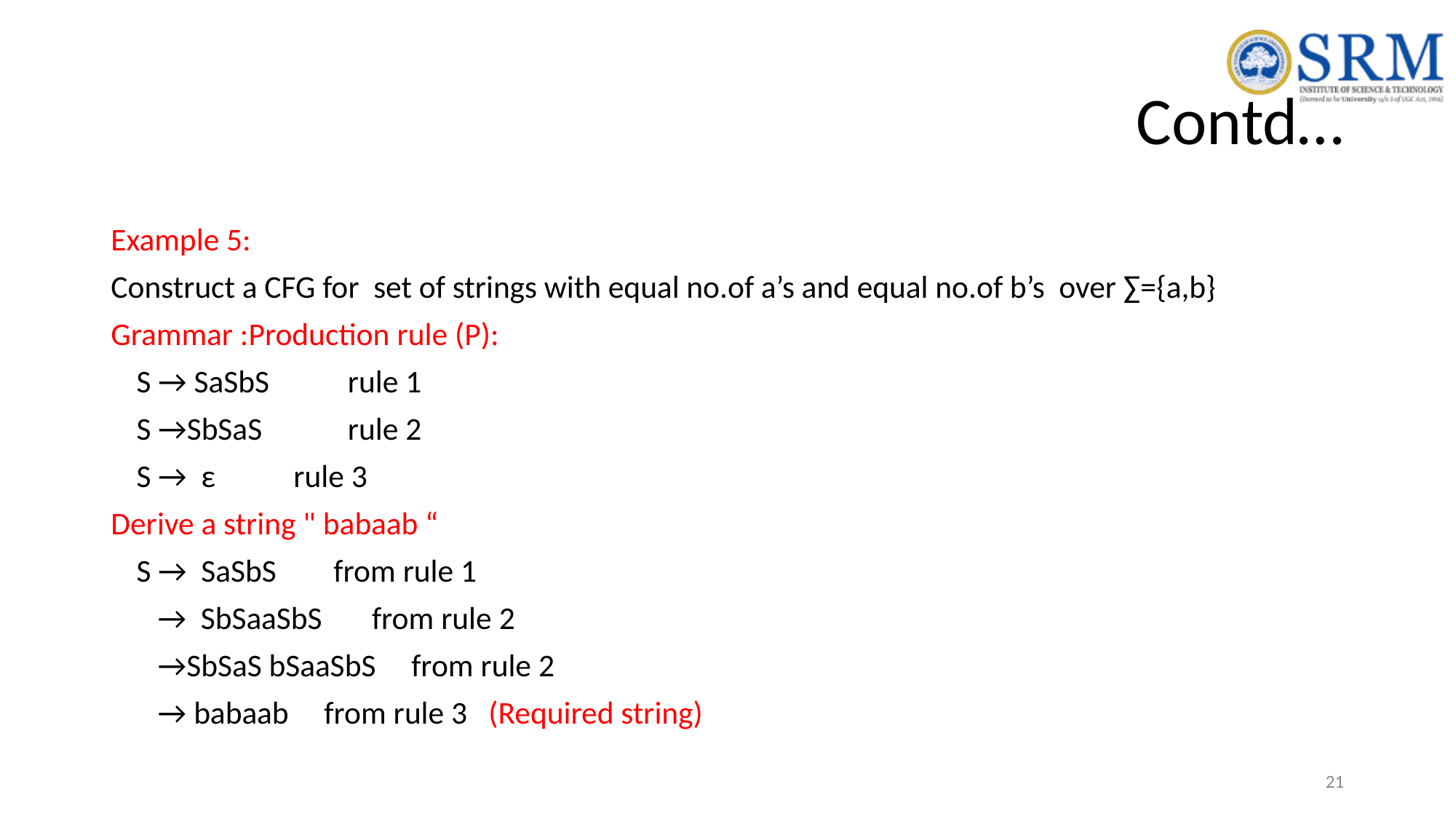

# Contd…
Example 5:
Construct a CFG for  set of strings with equal no.of a’s and equal no.of b’s  over ∑={a,b}
Grammar :Production rule (P):
		S → SaSbS  	   rule 1
		S →SbSaS      	   rule 2
		S →  ε           rule 3
Derive a string " babaab “
	S →  SaSbS	 from rule 1
	   →  SbSaaSbS       from rule 2
	   →SbSaS bSaaSbS     from rule 2
	   → babaab     from rule 3   (Required string)
21